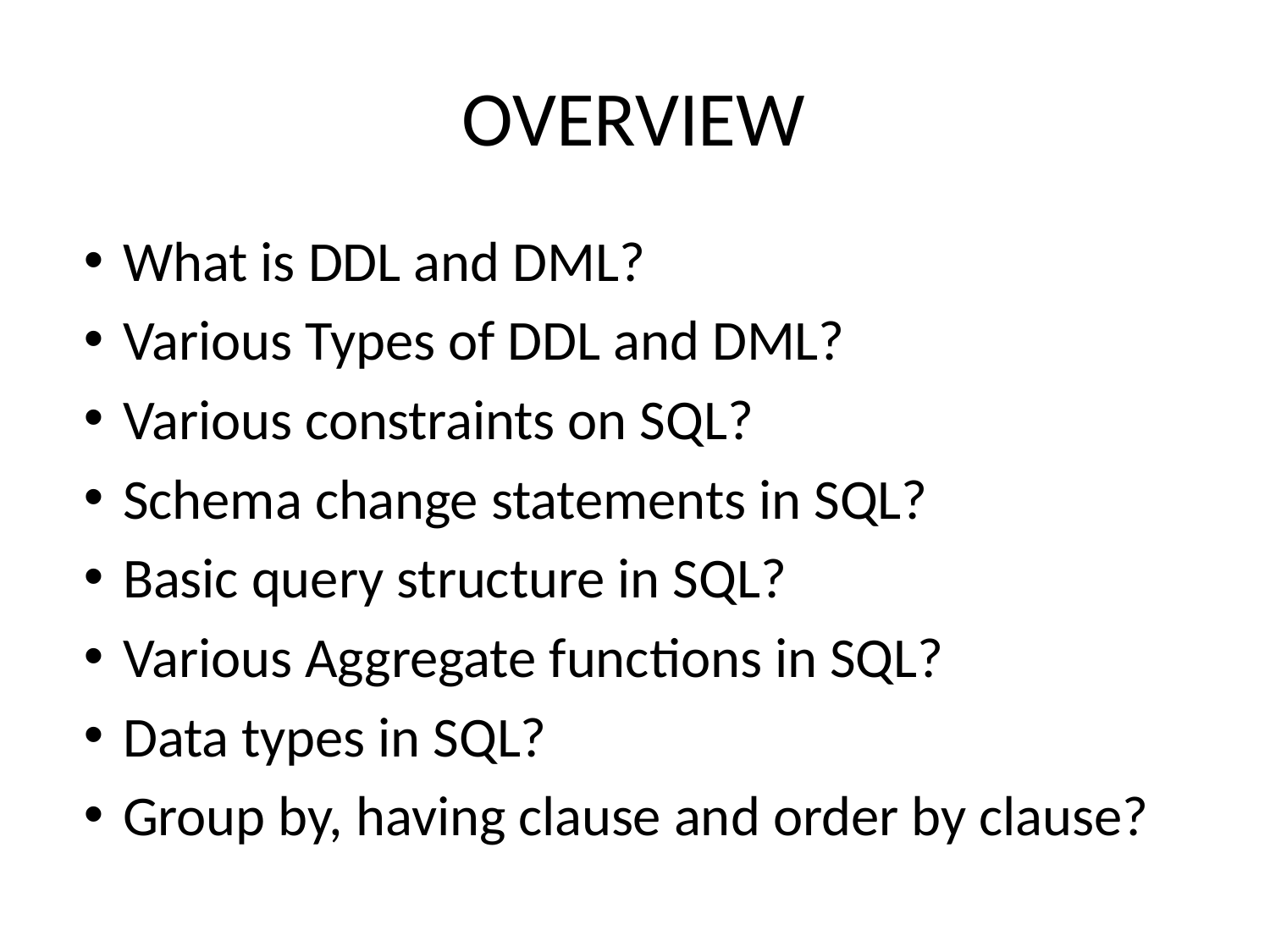

# OVERVIEW
What is DDL and DML?
Various Types of DDL and DML?
Various constraints on SQL?
Schema change statements in SQL?
Basic query structure in SQL?
Various Aggregate functions in SQL?
Data types in SQL?
Group by, having clause and order by clause?